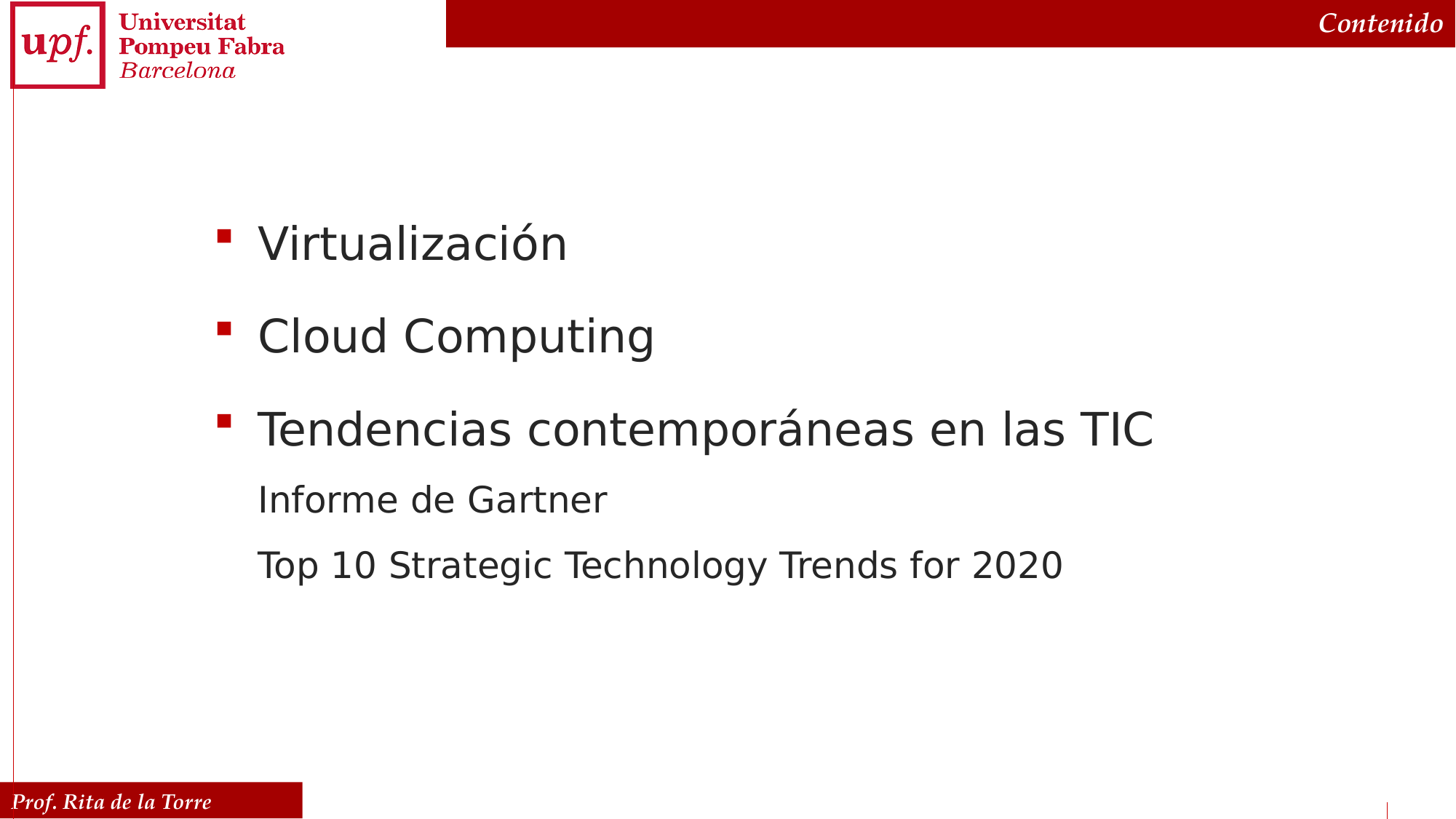

# Contenido
Virtualización
Cloud Computing
Tendencias contemporáneas en las TIC
Informe de Gartner
Top 10 Strategic Technology Trends for 2020